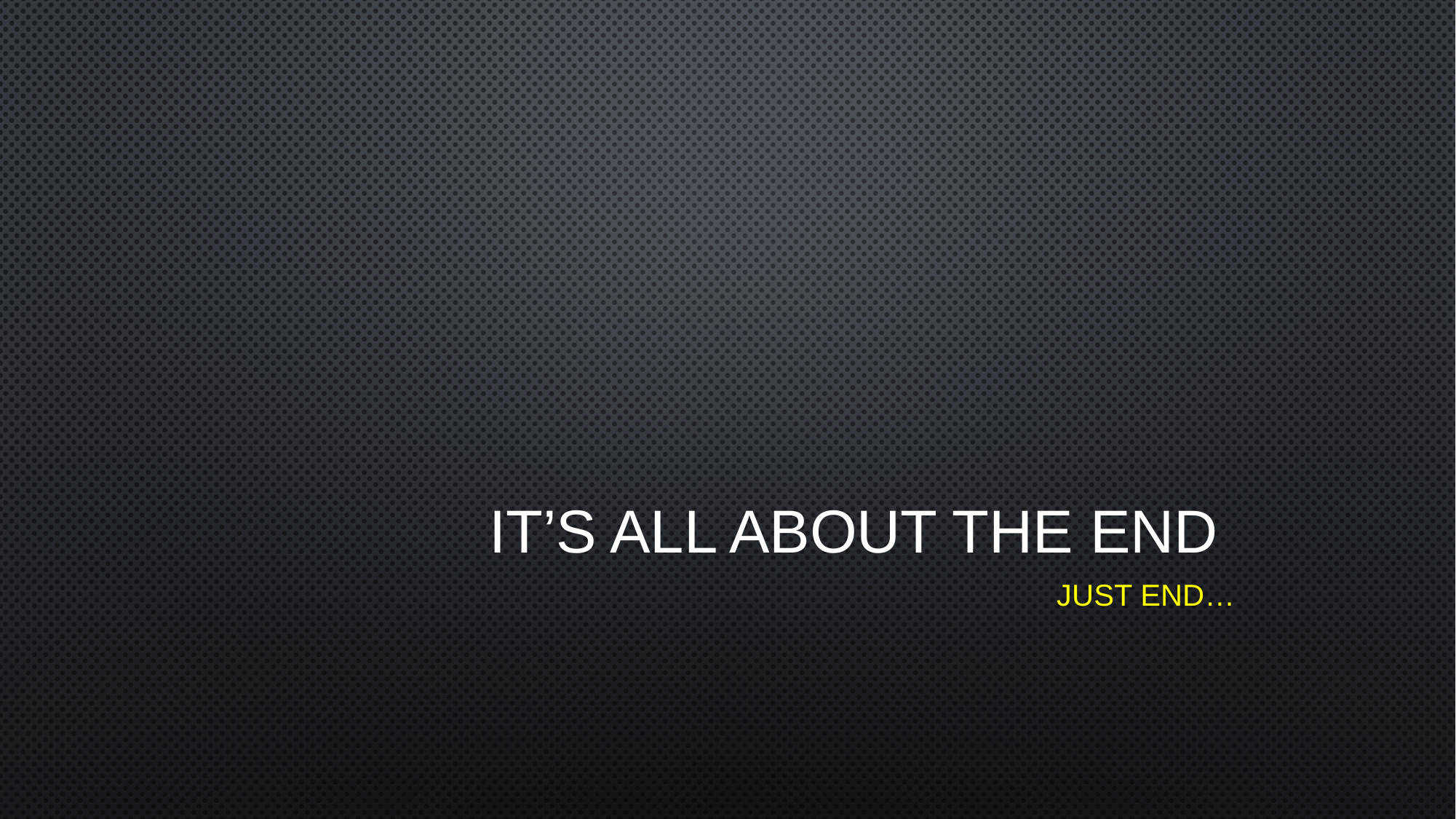

# IT’S All about the END
just end…